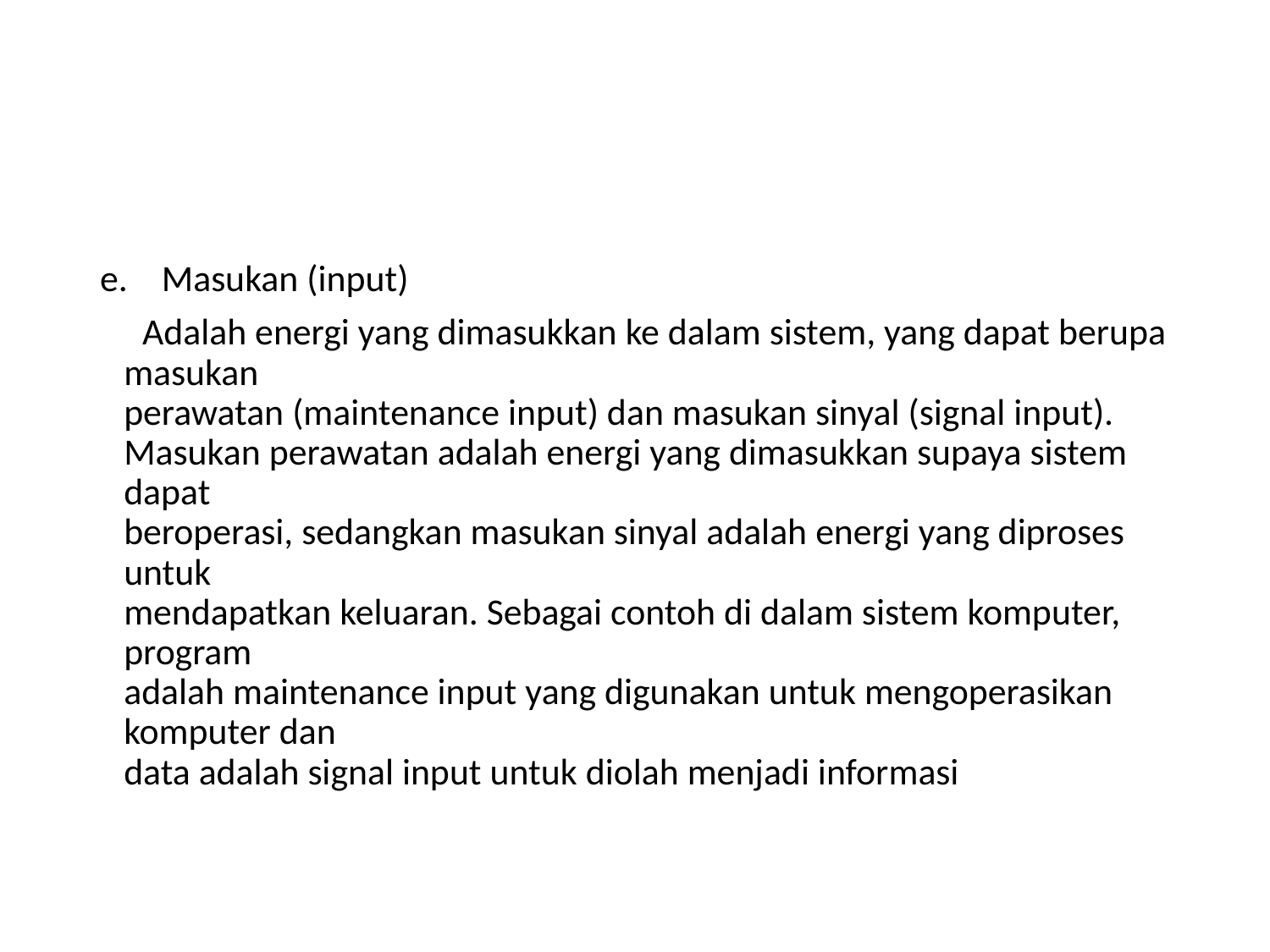

#
e.    Masukan (input)
     Adalah energi yang dimasukkan ke dalam sistem, yang dapat berupa masukan
perawatan (maintenance input) dan masukan sinyal (signal input).
Masukan perawatan adalah energi yang dimasukkan supaya sistem dapat
beroperasi, sedangkan masukan sinyal adalah energi yang diproses untuk
mendapatkan keluaran. Sebagai contoh di dalam sistem komputer, program
adalah maintenance input yang digunakan untuk mengoperasikan komputer dan
data adalah signal input untuk diolah menjadi informasi